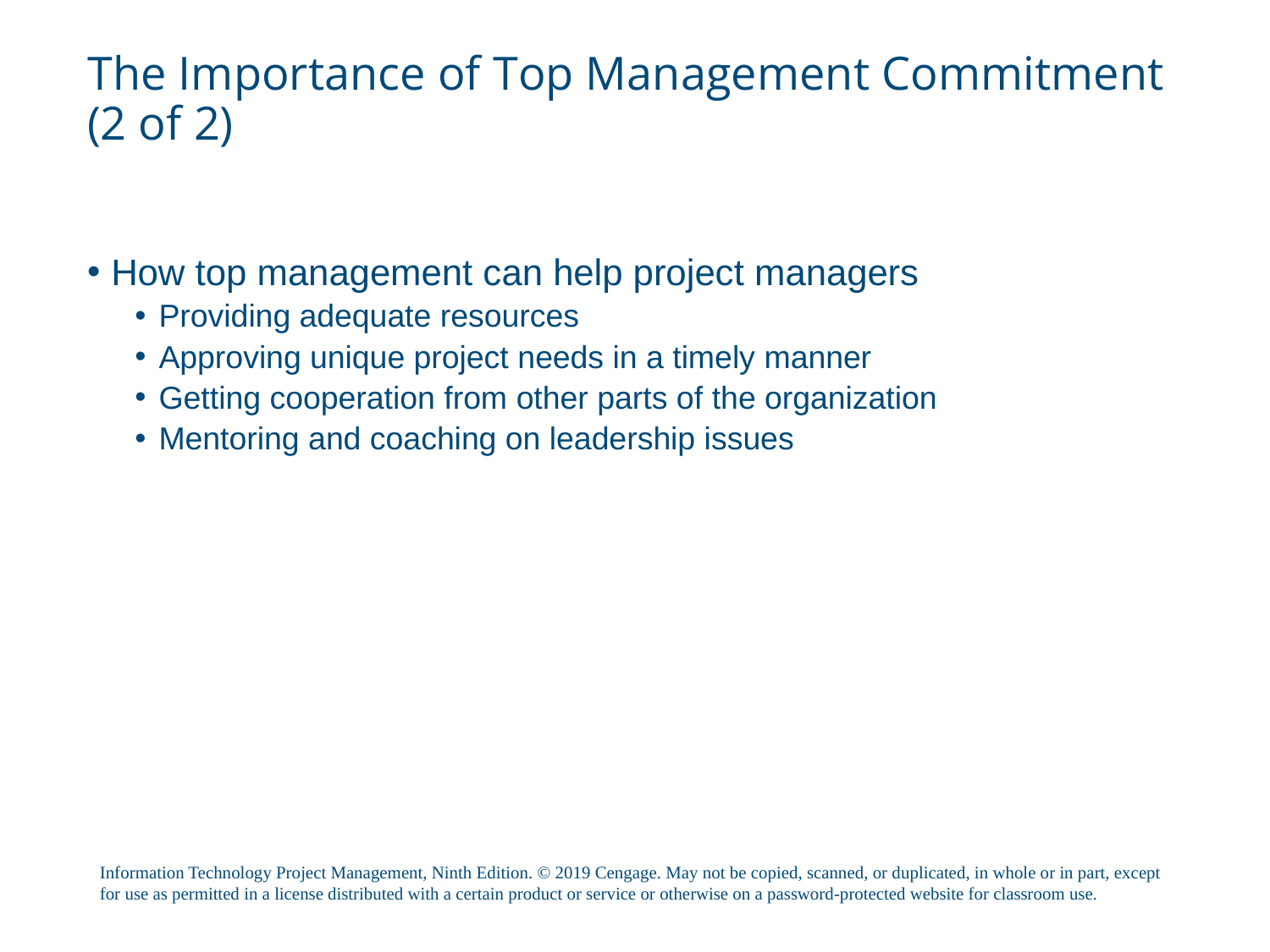

# The Importance of Top Management Commitment (2 of 2)
How top management can help project managers
Providing adequate resources
Approving unique project needs in a timely manner
Getting cooperation from other parts of the organization
Mentoring and coaching on leadership issues
Information Technology Project Management, Ninth Edition. © 2019 Cengage. May not be copied, scanned, or duplicated, in whole or in part, except for use as permitted in a license distributed with a certain product or service or otherwise on a password-protected website for classroom use.